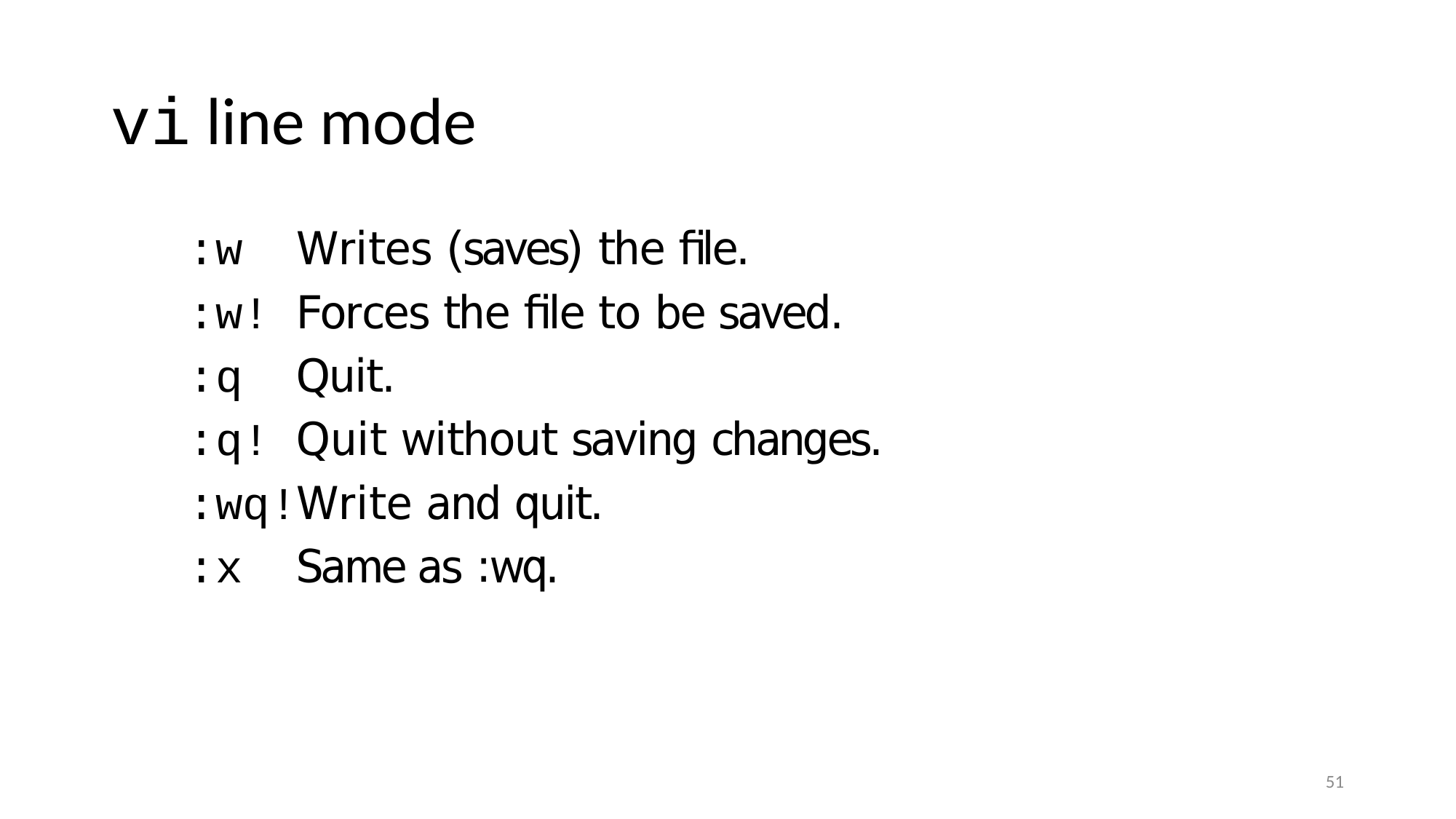

# vi line mode
:w	Writes (saves) the file.
:w!	Forces the file to be saved.
:q	Quit.
:q!	Quit without saving changes.
:wq!	Write and quit.
:x	Same as :wq.

51